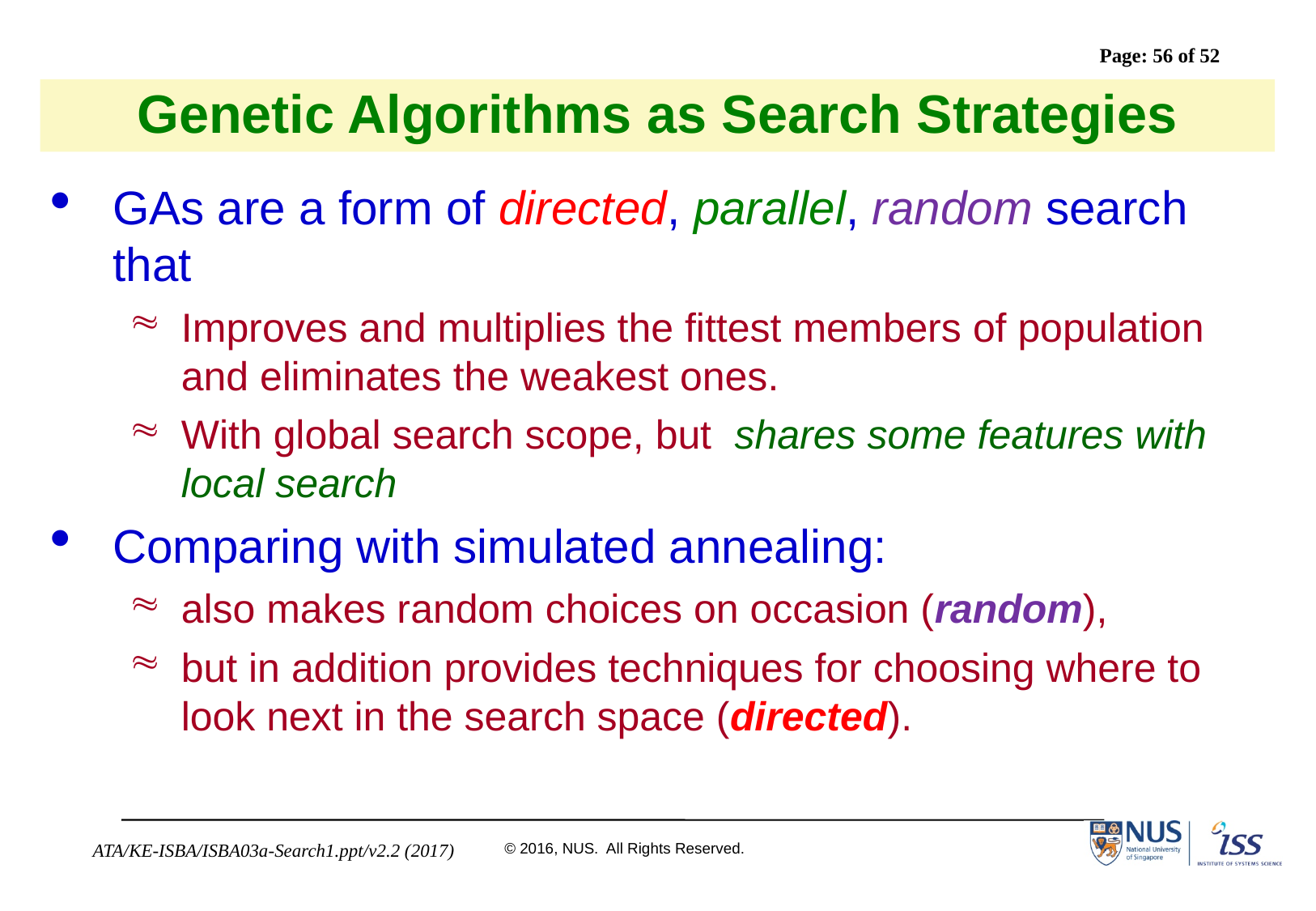

# Genetic Algorithms as Search Strategies
GAs are a form of directed, parallel, random search that
Improves and multiplies the fittest members of population and eliminates the weakest ones.
With global search scope, but  shares some features with local search
Comparing with simulated annealing:
also makes random choices on occasion (random),
but in addition provides techniques for choosing where to look next in the search space (directed).